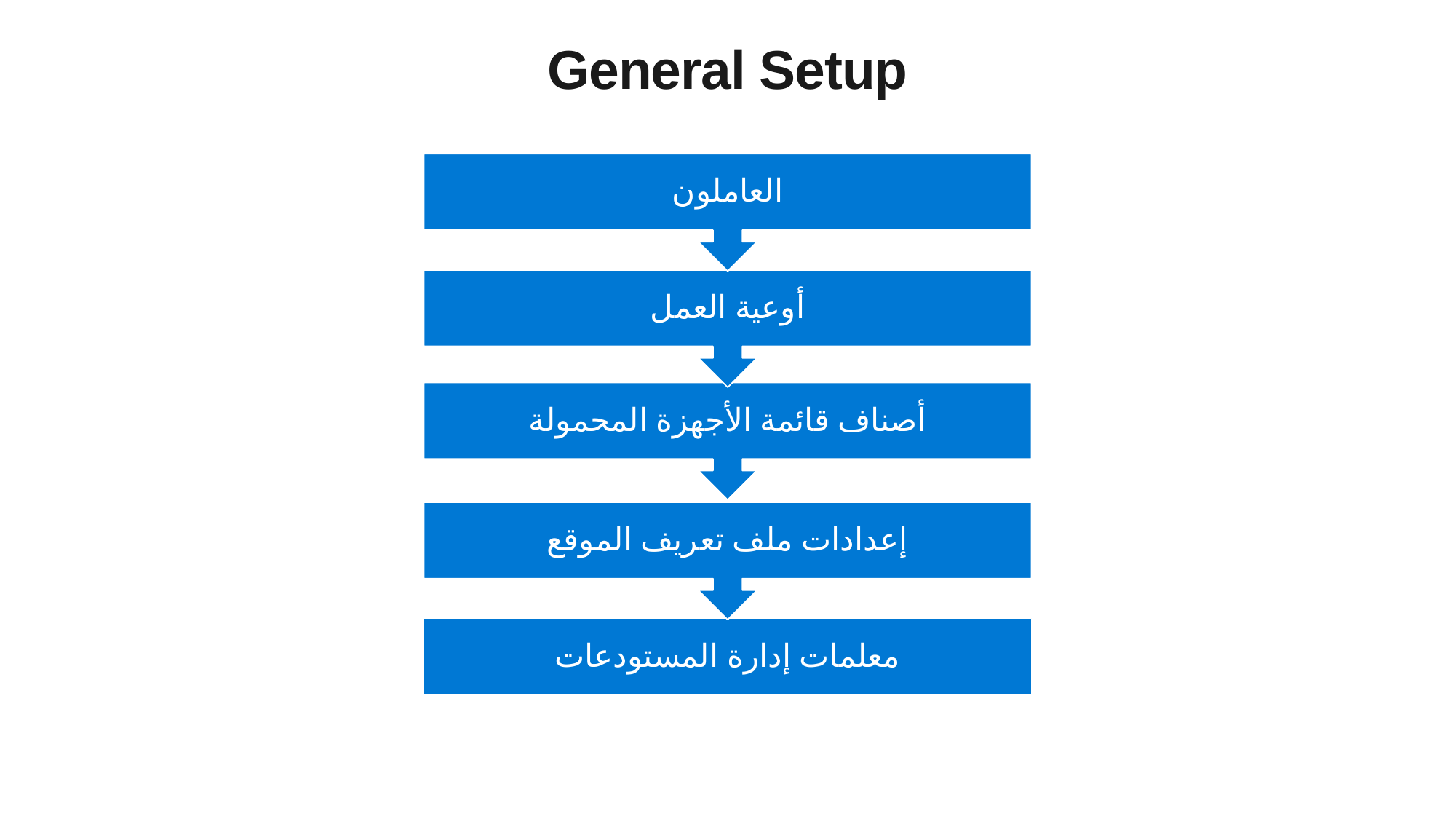

# General Setup
معلمات إدارة المستودعات
إعدادات ملف تعريف الموقع
أصناف قائمة الأجهزة المحمولة
أوعية العمل
العاملون